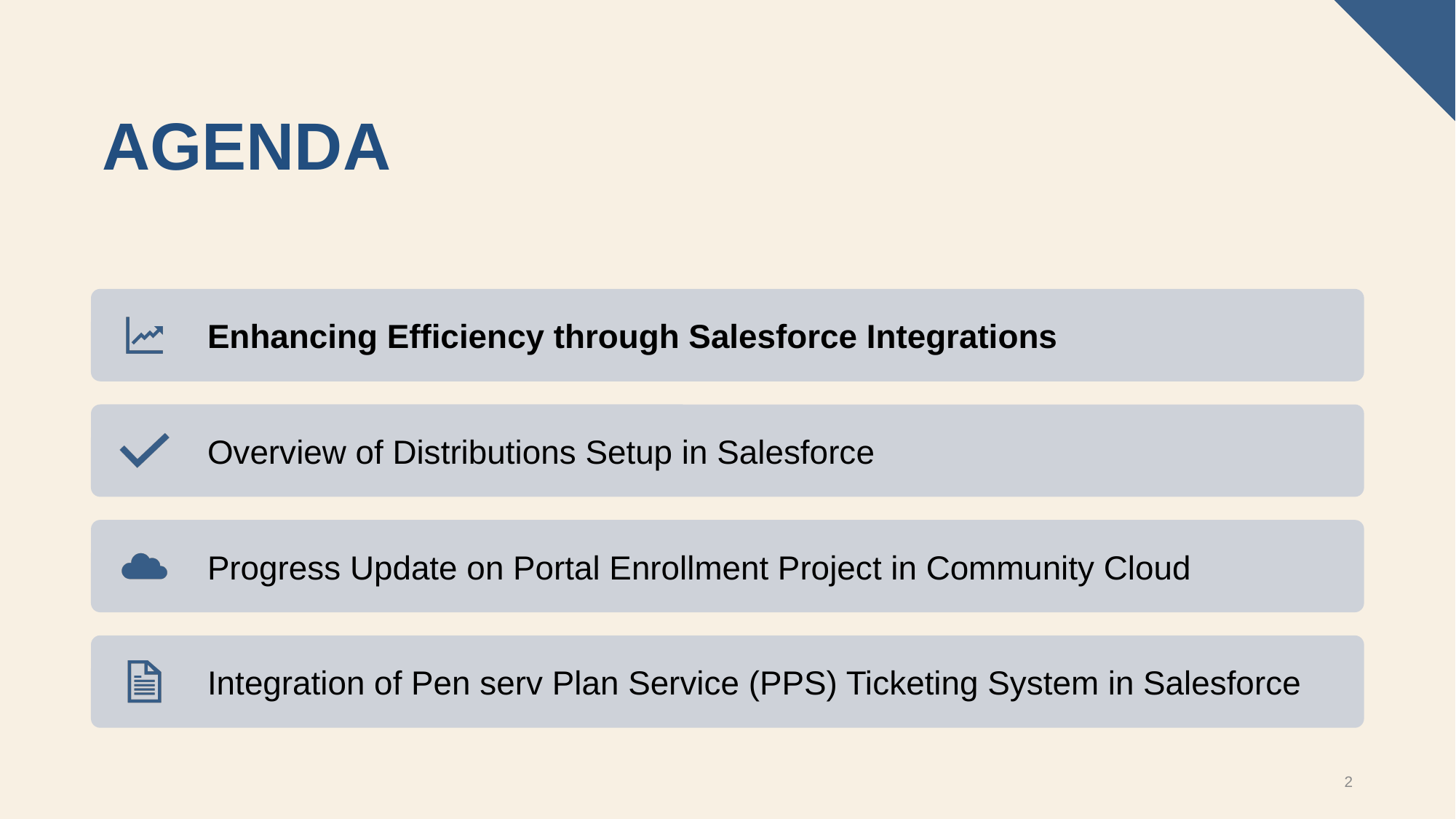

# Agenda
Enhancing Efficiency through Salesforce Integrations
Overview of Distributions Setup in Salesforce
Progress Update on Portal Enrollment Project in Community Cloud
Integration of Pen serv Plan Service (PPS) Ticketing System in Salesforce
2